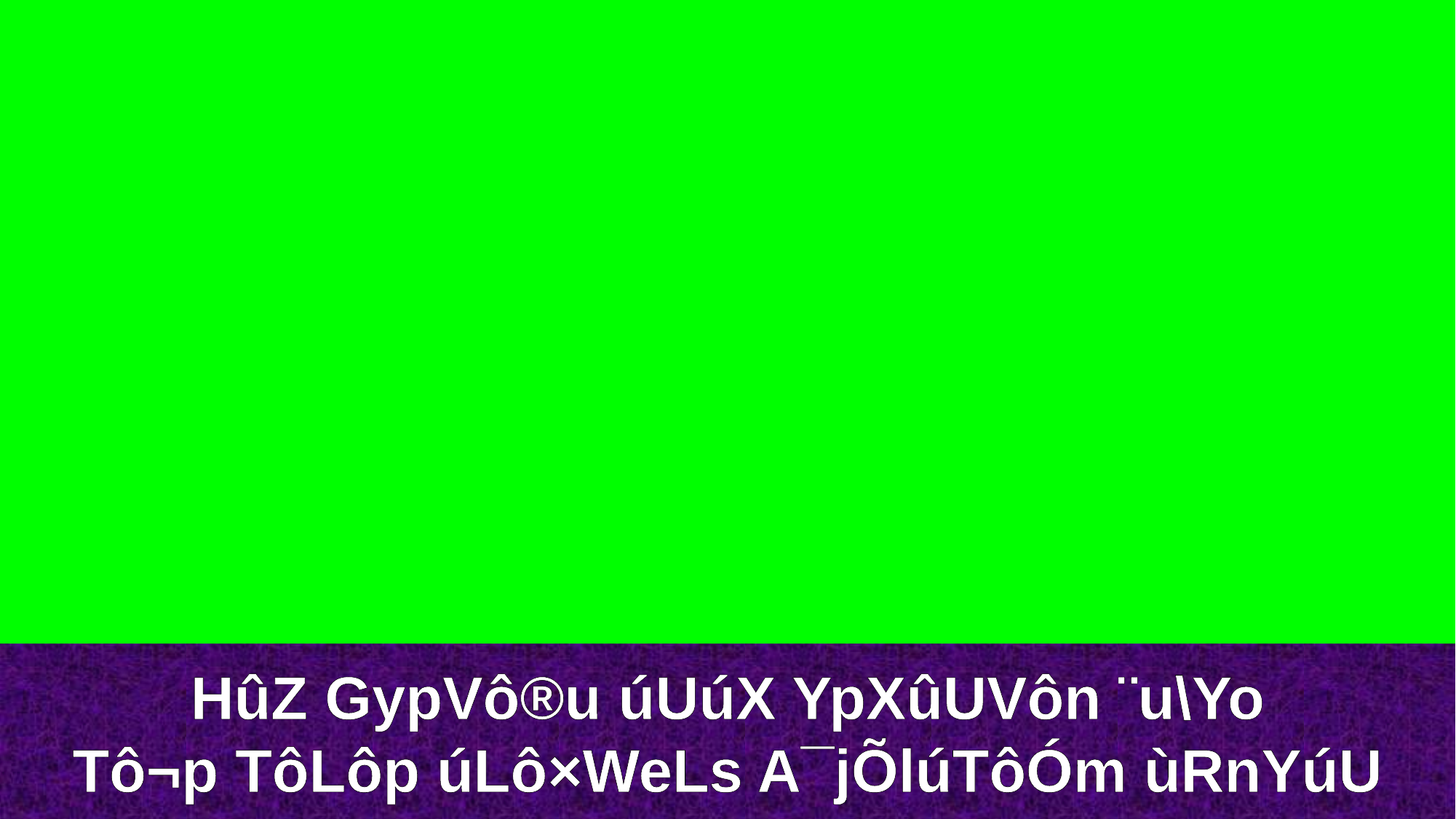

HûZ GypVô®u úUúX YpXûUVôn ¨u\Yo
Tô¬p TôLôp úLô×WeLs A¯jÕlúTôÓm ùRnYúU